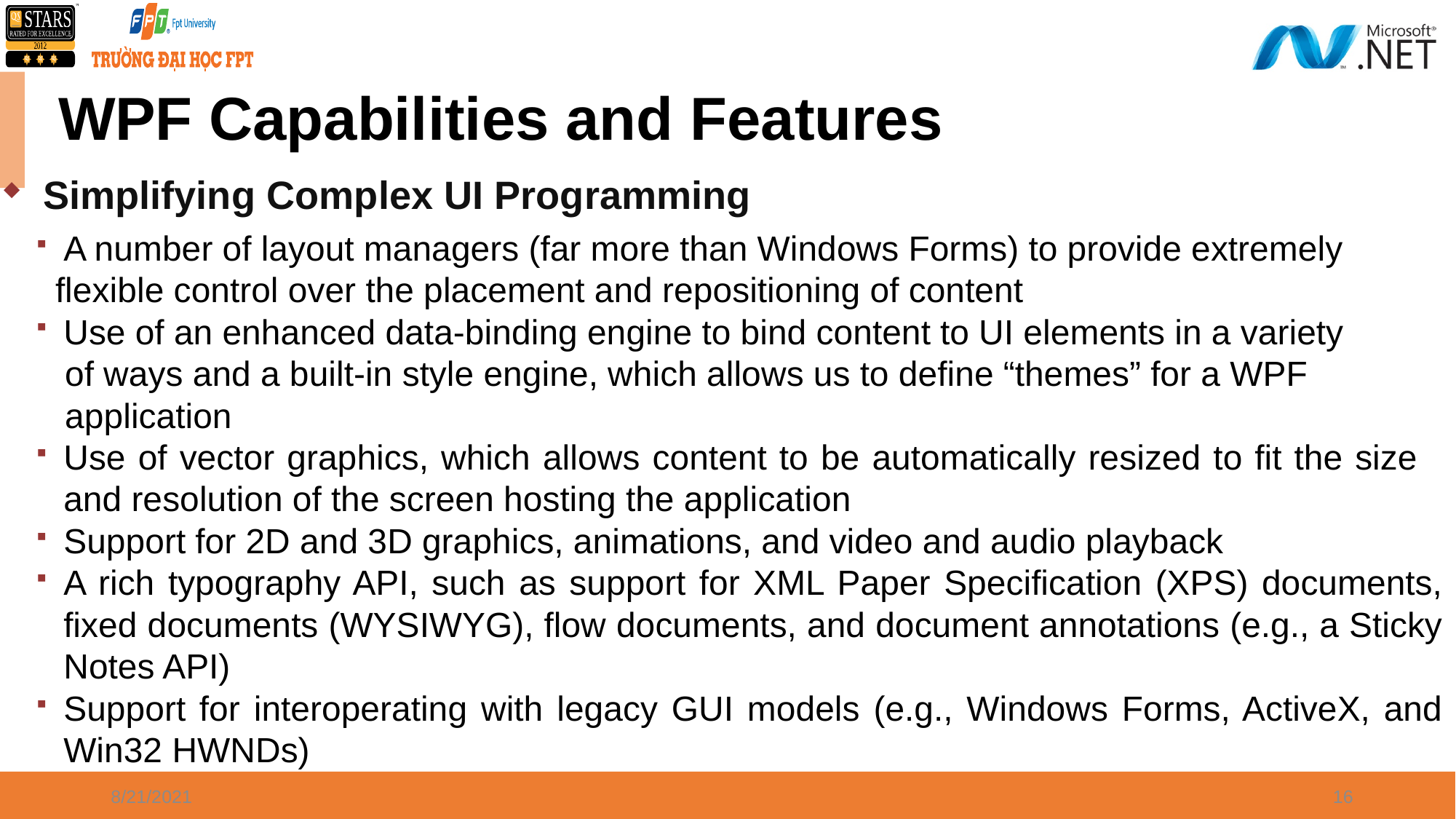

# WPF Capabilities and Features
Simplifying Complex UI Programming
A number of layout managers (far more than Windows Forms) to provide extremely
  flexible control over the placement and repositioning of content
Use of an enhanced data-binding engine to bind content to UI elements in a variety
   of ways and a built-in style engine, which allows us to define “themes” for a WPF
   application
Use of vector graphics, which allows content to be automatically resized to fit the size   and resolution of the screen hosting the application
Support for 2D and 3D graphics, animations, and video and audio playback
A rich typography API, such as support for XML Paper Specification (XPS) documents, fixed documents (WYSIWYG), flow documents, and document annotations (e.g., a Sticky Notes API)
Support for interoperating with legacy GUI models (e.g., Windows Forms, ActiveX, and Win32 HWNDs)
8/21/2021
16